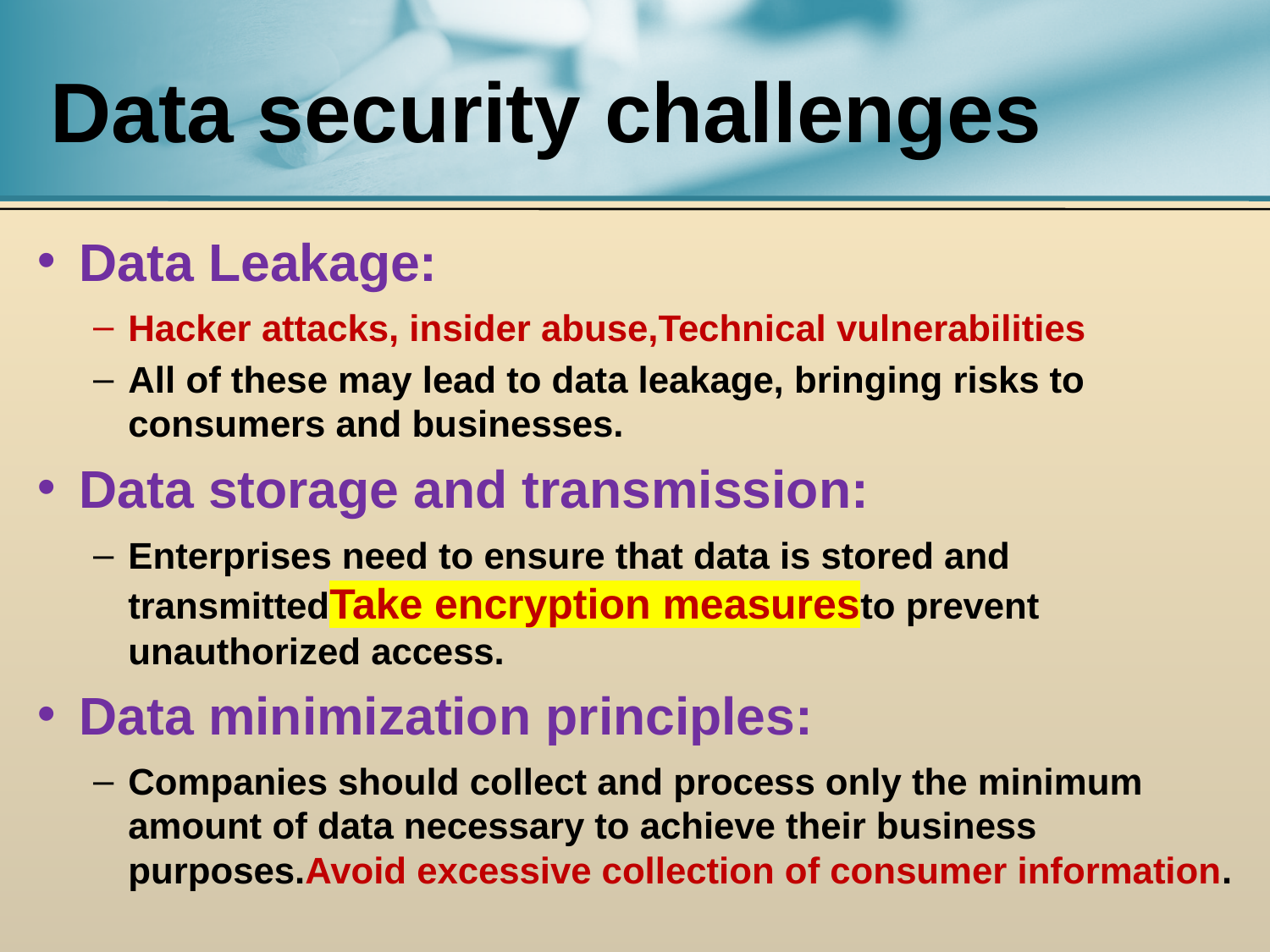

# Data security challenges
Data Leakage:
Hacker attacks, insider abuse,Technical vulnerabilities
All of these may lead to data leakage, bringing risks to consumers and businesses.
Data storage and transmission:
Enterprises need to ensure that data is stored and transmittedTake encryption measuresto prevent unauthorized access.
Data minimization principles:
Companies should collect and process only the minimum amount of data necessary to achieve their business purposes.Avoid excessive collection of consumer information.